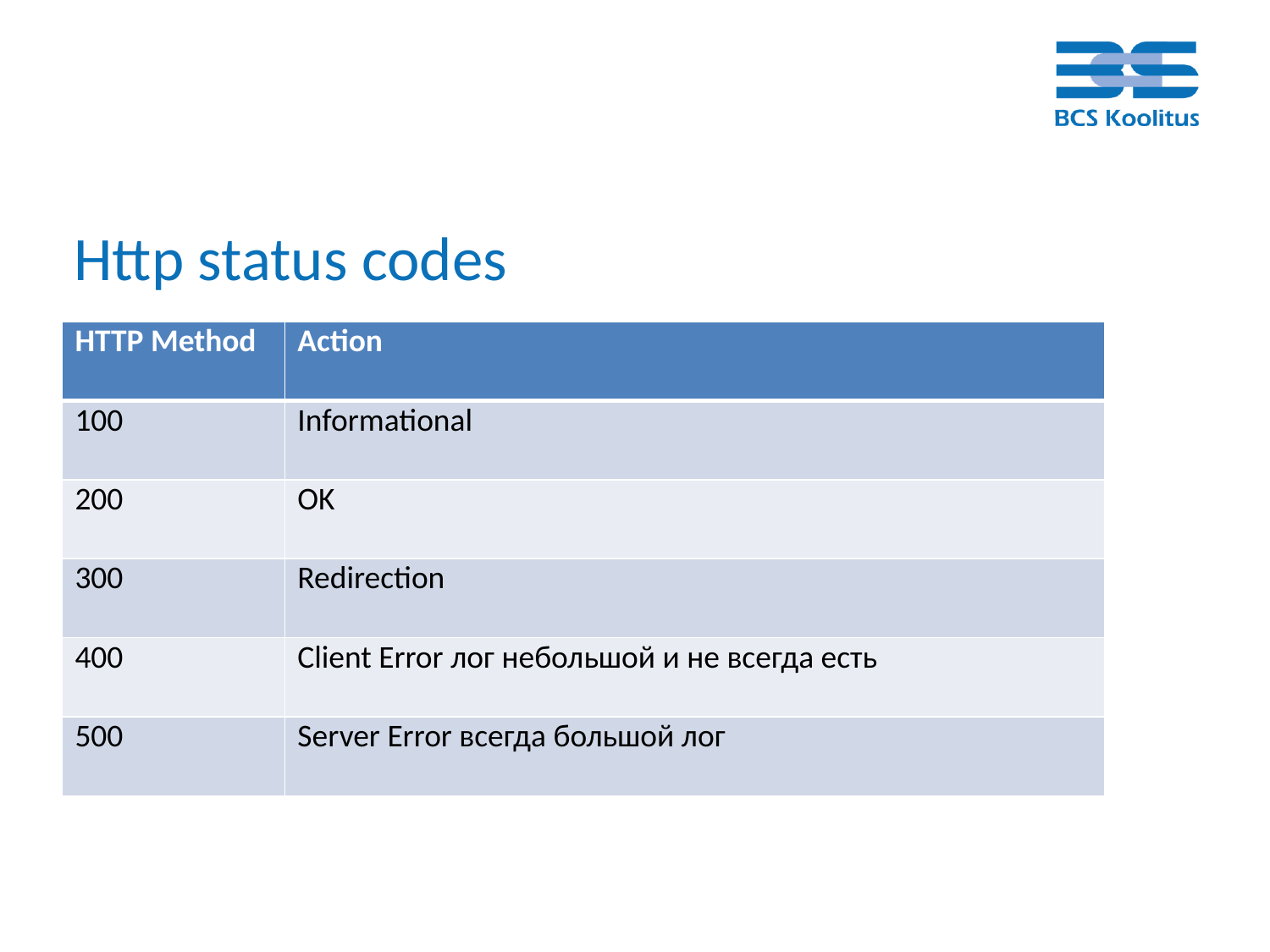

Http status codes
| HTTP Method | Action |
| --- | --- |
| 100 | Informational |
| 200 | OK |
| 300 | Redirection |
| 400 | Client Error лог небольшой и не всегда есть |
| 500 | Server Error всегда большой лог |